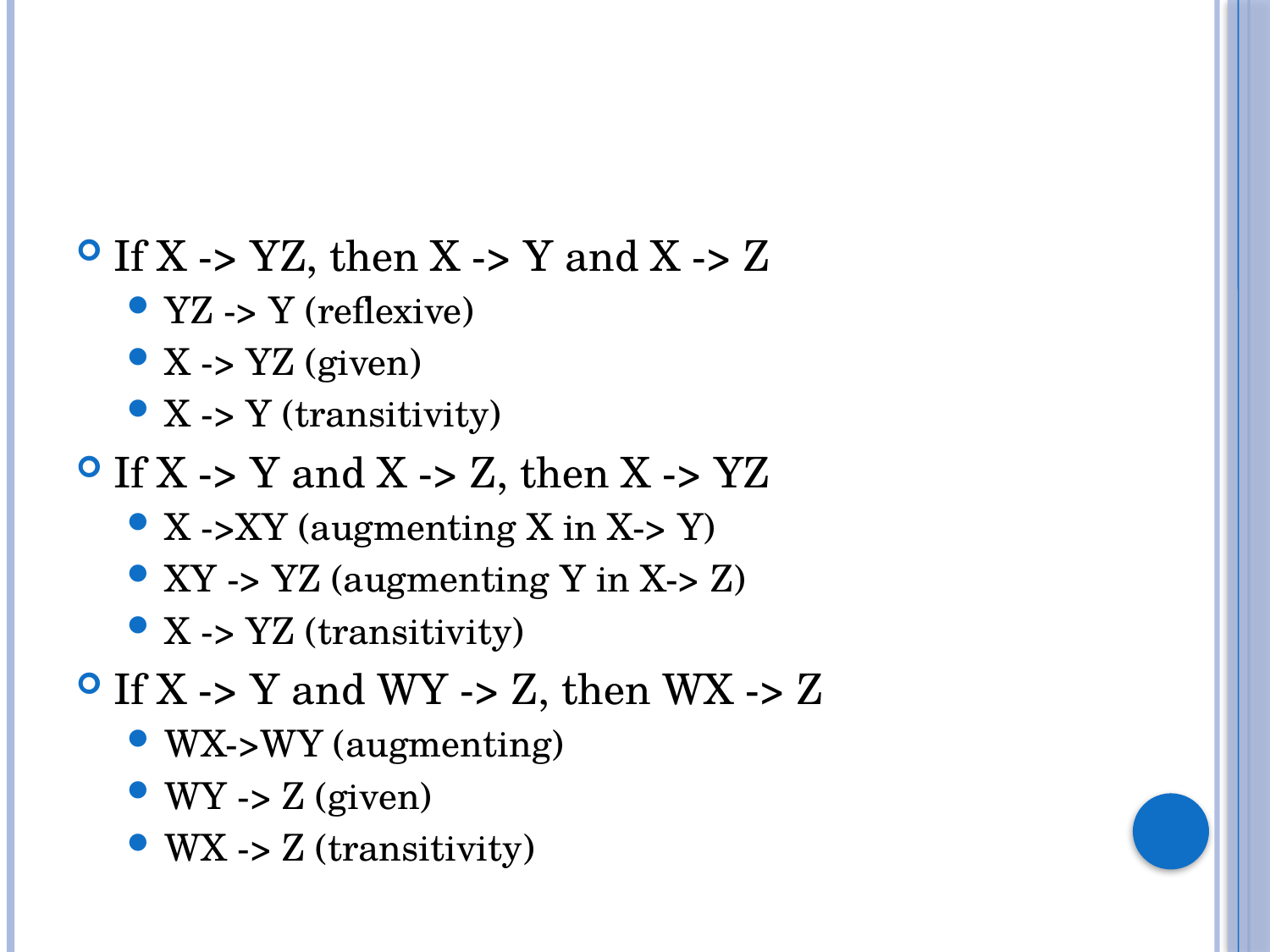

#
If X -> YZ, then X -> Y and X -> Z
YZ -> Y (reflexive)
X -> YZ (given)
X -> Y (transitivity)
If X -> Y and X -> Z, then X -> YZ
X ->XY (augmenting X in X-> Y)
XY -> YZ (augmenting Y in X-> Z)
X -> YZ (transitivity)
If X -> Y and WY -> Z, then WX -> Z
WX->WY (augmenting)
WY -> Z (given)
WX -> Z (transitivity)